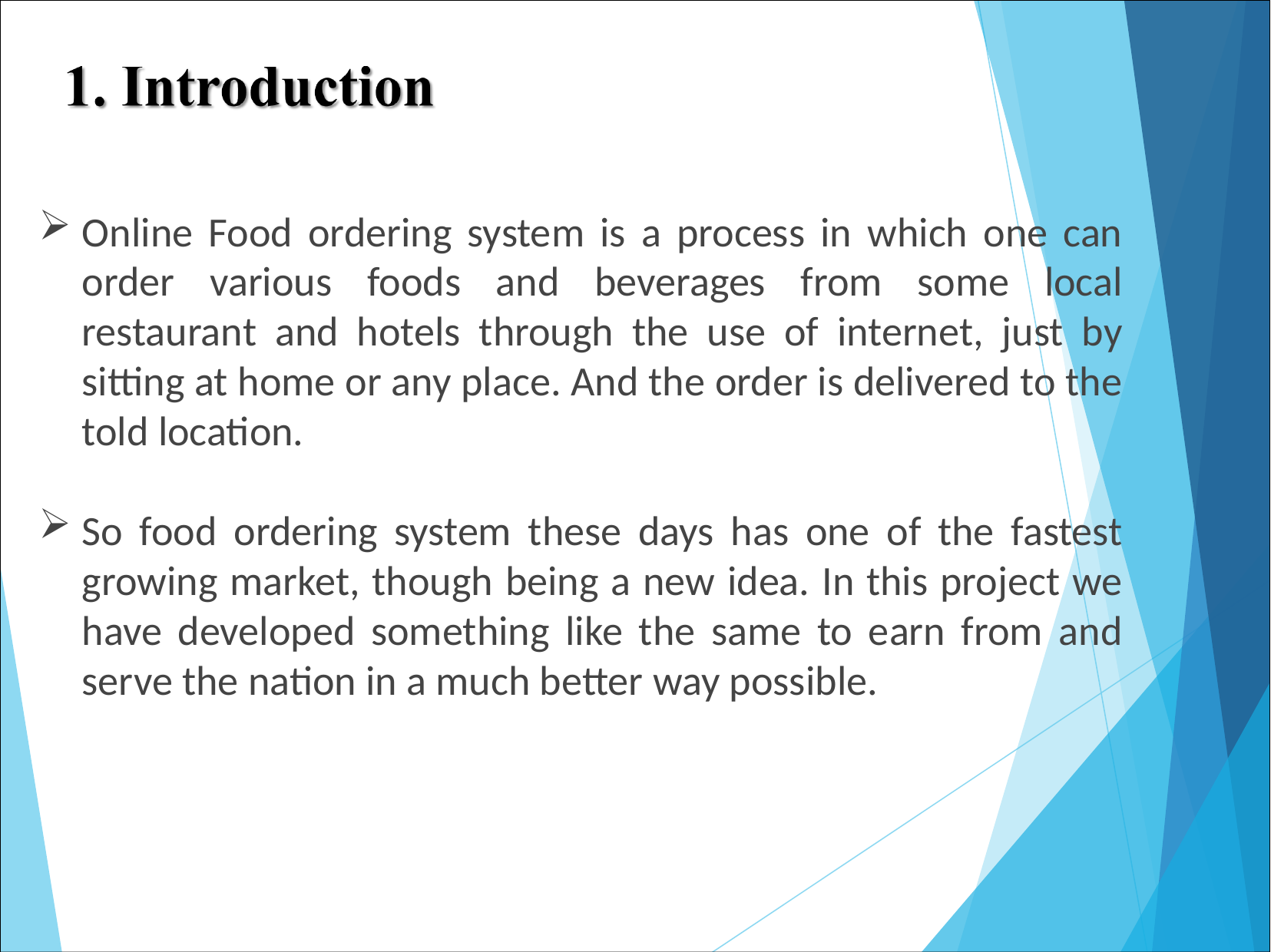

Online Food ordering system is a process in which one can order various foods and beverages from some local restaurant and hotels through the use of internet, just by sitting at home or any place. And the order is delivered to the told location.

So food ordering system these days has one of the fastest growing market, though being a new idea. In this project we have developed something like the same to earn from and serve the nation in a much better way possible.